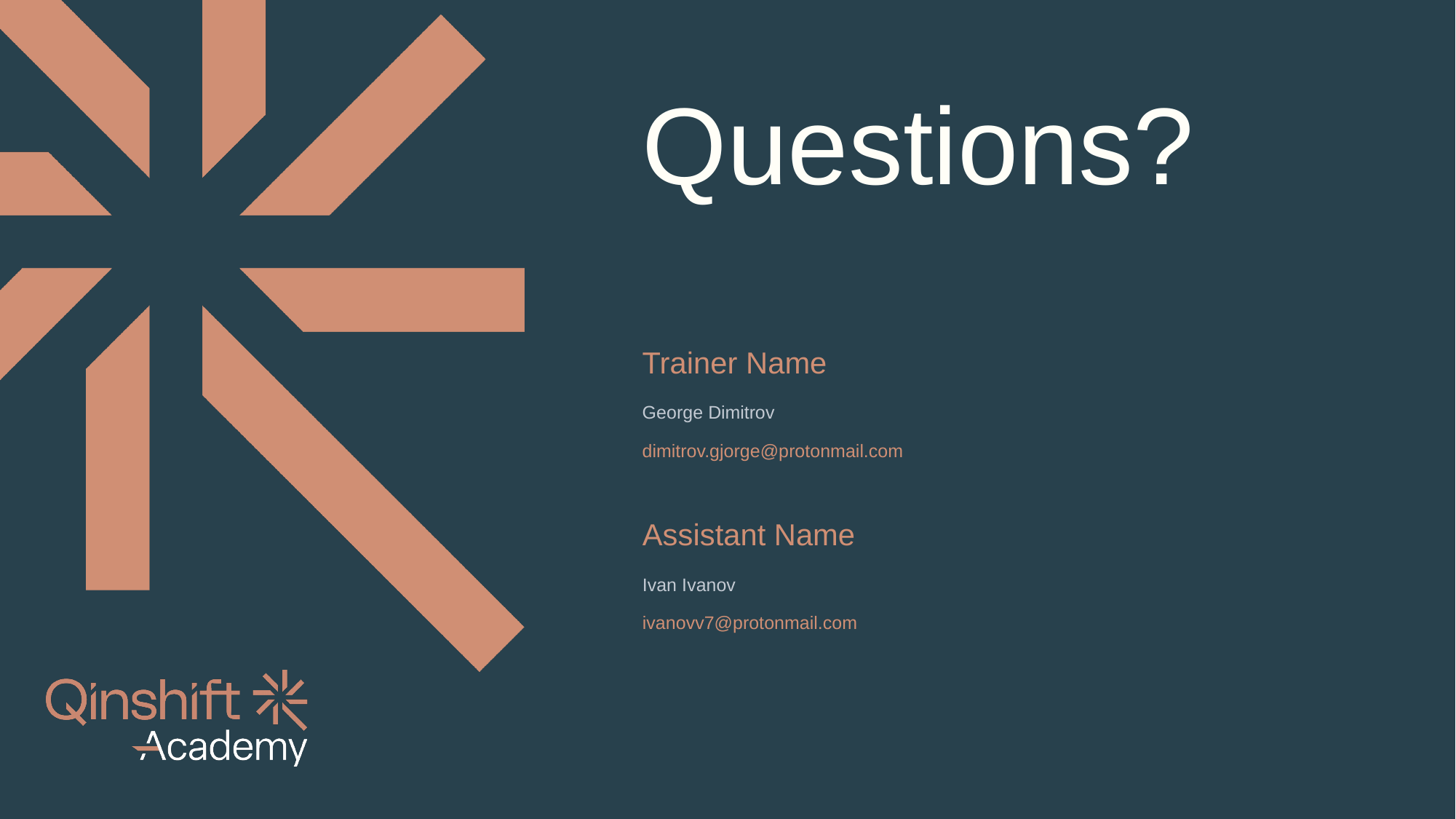

# Questions?
Trainer Name
George Dimitrov
dimitrov.gjorge@protonmail.com
Assistant Name
Ivan Ivanov
ivanovv7@protonmail.com